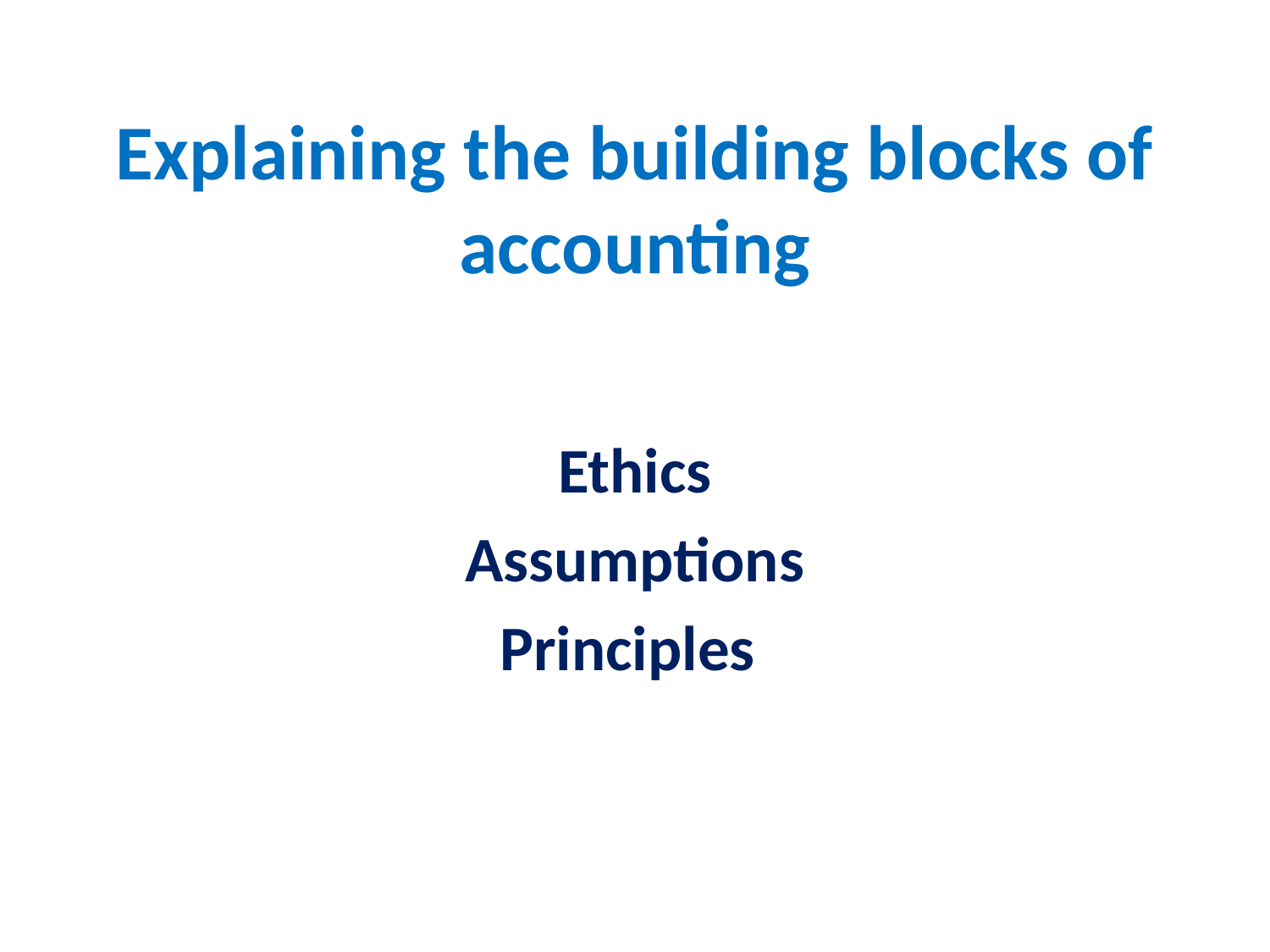

# Explaining the building blocks of accounting
Ethics
Assumptions
Principles